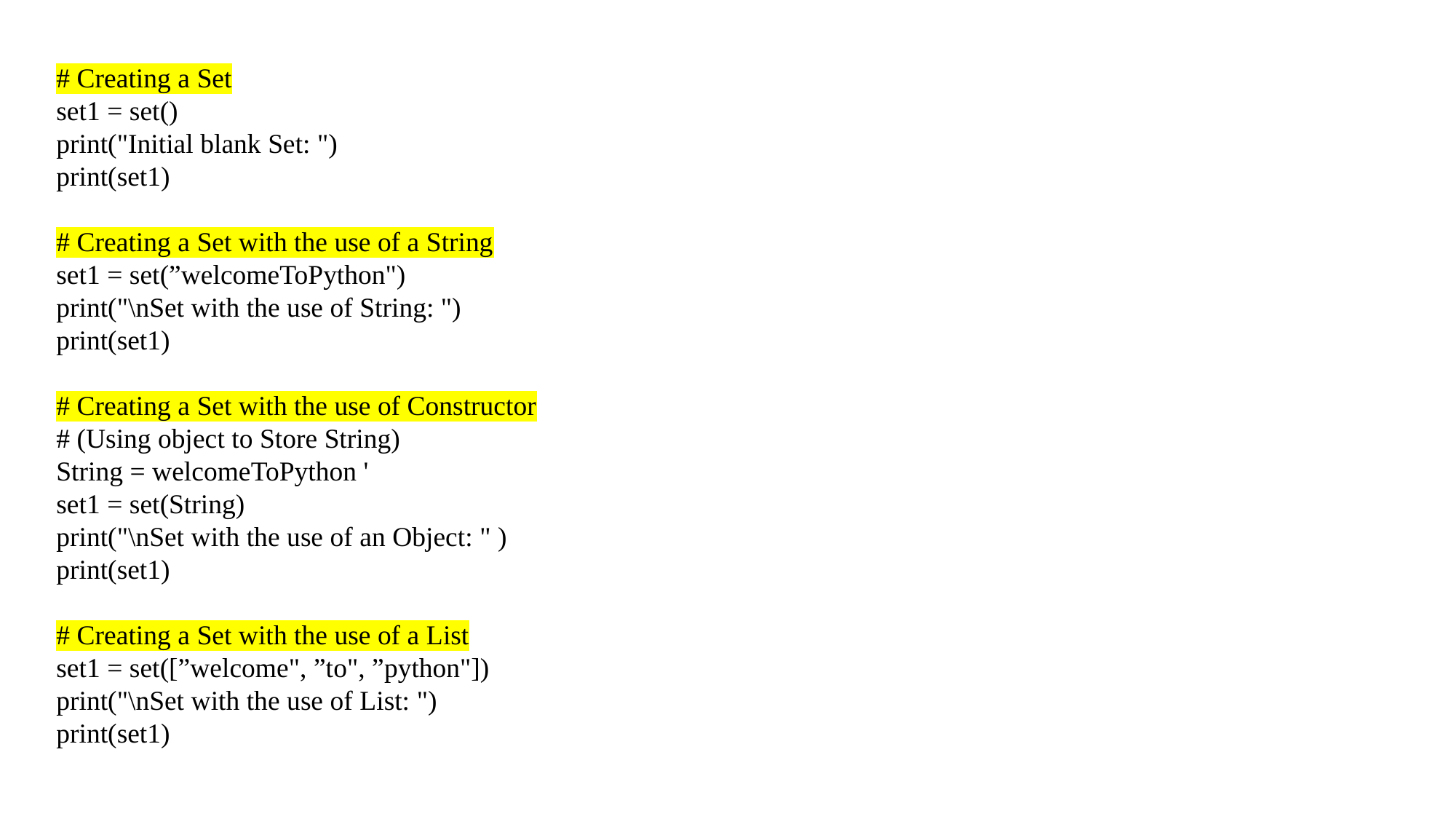

# Creating a Set
set1 = set()
print("Initial blank Set: ")
print(set1)

# Creating a Set with the use of a String
set1 = set(”welcomeToPython")
print("\nSet with the use of String: ")
print(set1)

# Creating a Set with the use of Constructor
# (Using object to Store String)
String = welcomeToPython '
set1 = set(String)
print("\nSet with the use of an Object: " )
print(set1)

# Creating a Set with the use of a List
set1 = set([”welcome", ”to", ”python"])
print("\nSet with the use of List: ")
print(set1)